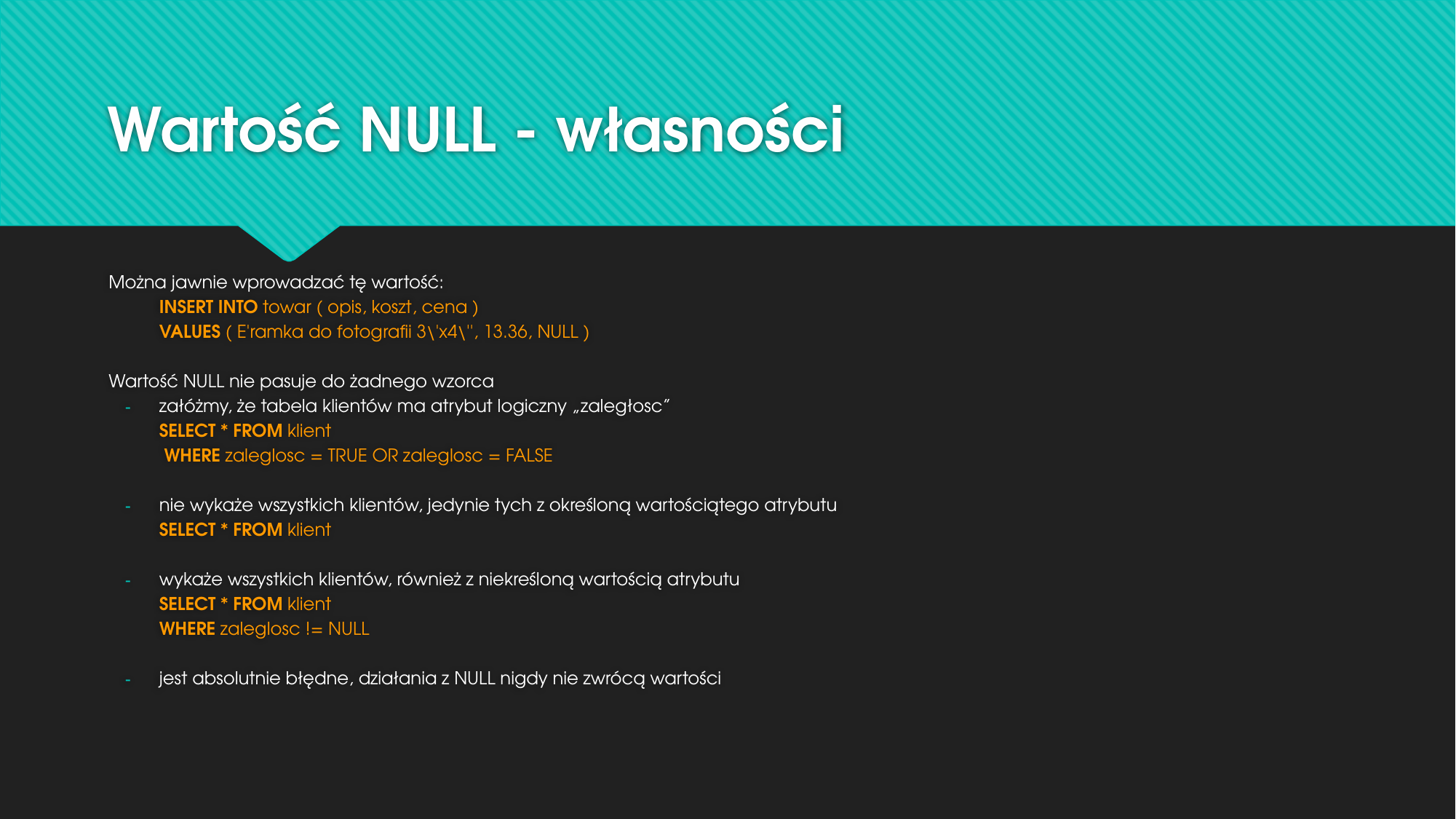

# Wartość NULL - własności
Można jawnie wprowadzać tę wartość:
INSERT INTO towar ( opis, koszt, cena )
VALUES ( E'ramka do fotografii 3\'x4\'', 13.36, NULL )

Wartość NULL nie pasuje do żadnego wzorca
załóżmy, że tabela klientów ma atrybut logiczny „zaległosc”
SELECT * FROM klient
 WHERE zaleglosc = TRUE OR zaleglosc = FALSE

nie wykaże wszystkich klientów, jedynie tych z określoną wartościątego atrybutu
SELECT * FROM klient

wykaże wszystkich klientów, również z niekreśloną wartością atrybutu
SELECT * FROM klient
WHERE zaleglosc != NULL

jest absolutnie błędne, działania z NULL nigdy nie zwrócą wartości